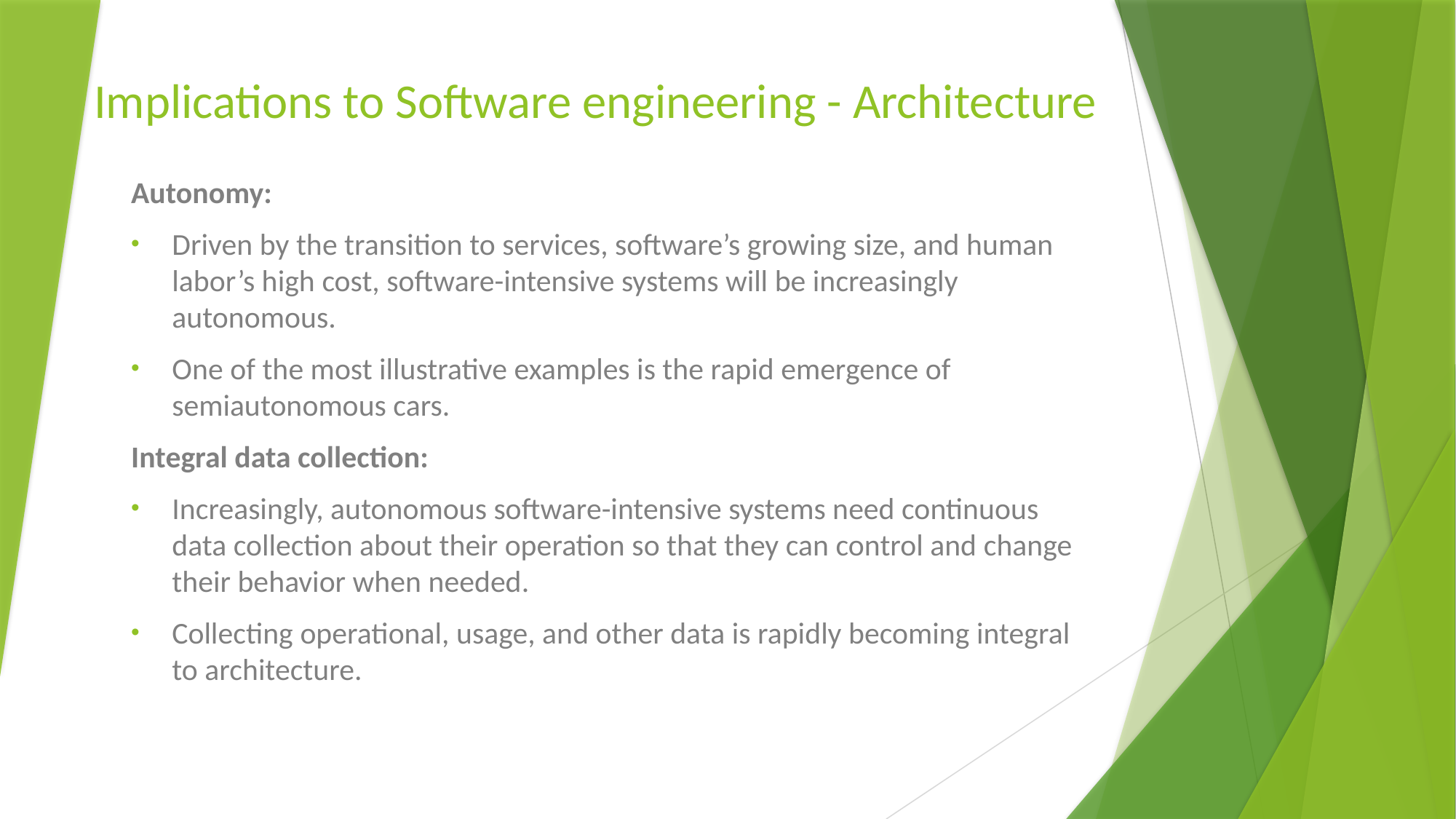

# Implications to Software engineering - Architecture
Autonomy:
Driven by the transition to services, software’s growing size, and human labor’s high cost, software-intensive systems will be increasingly autonomous.
One of the most illustrative examples is the rapid emergence of semiautonomous cars.
Integral data collection:
Increasingly, autonomous software-intensive systems need continuous data collection about their operation so that they can control and change their behavior when needed.
Collecting operational, usage, and other data is rapidly becoming integral to architecture.